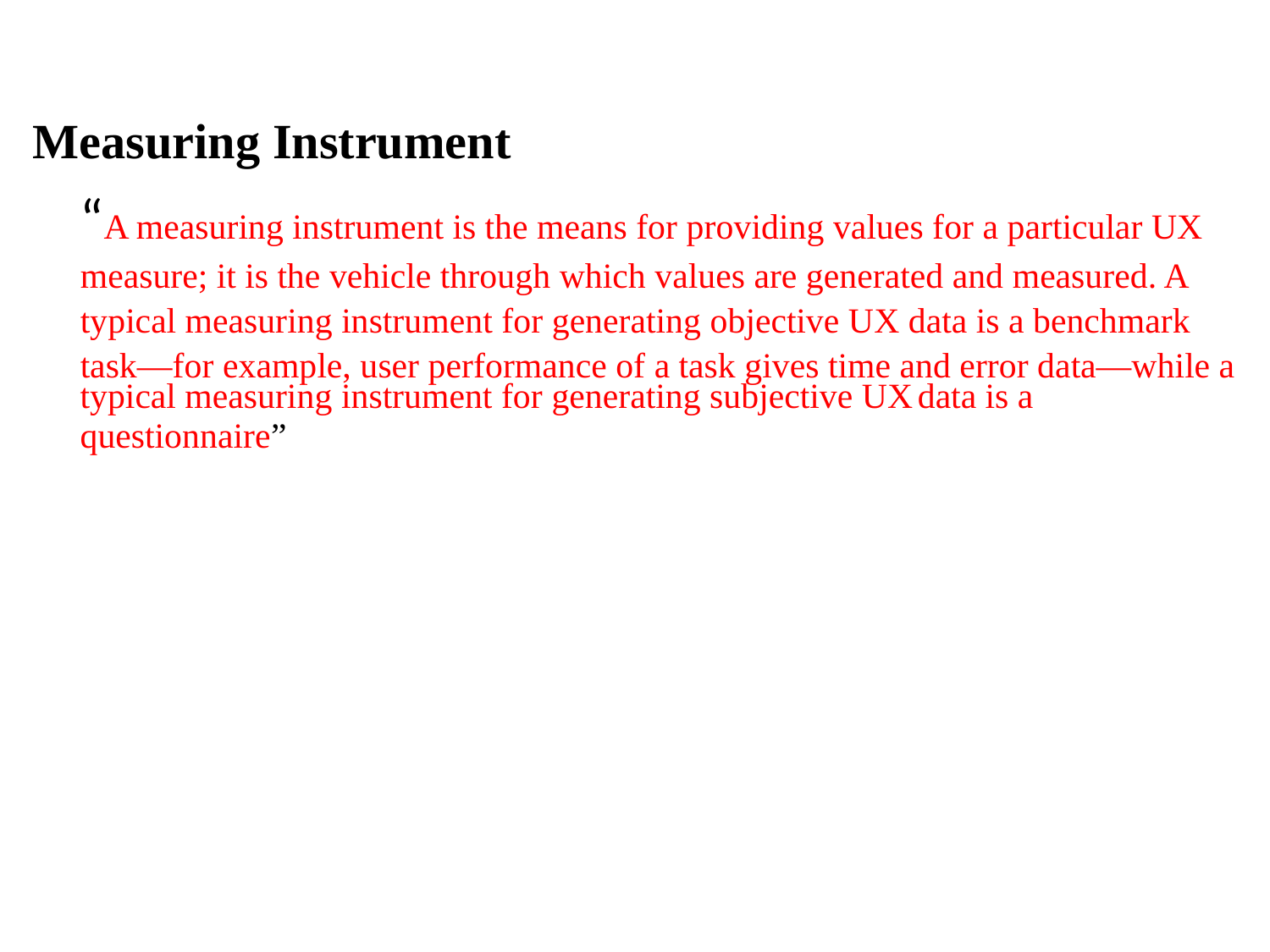

Measuring Instrument
“A measuring instrument is the means for providing values for a particular UX measure; it is the vehicle through which values are generated and measured. A typical measuring instrument for generating objective UX data is a benchmark task—for example, user performance of a task gives time and error data—while a
typical measuring instrument for generating subjective UX
questionnaire”
data is a